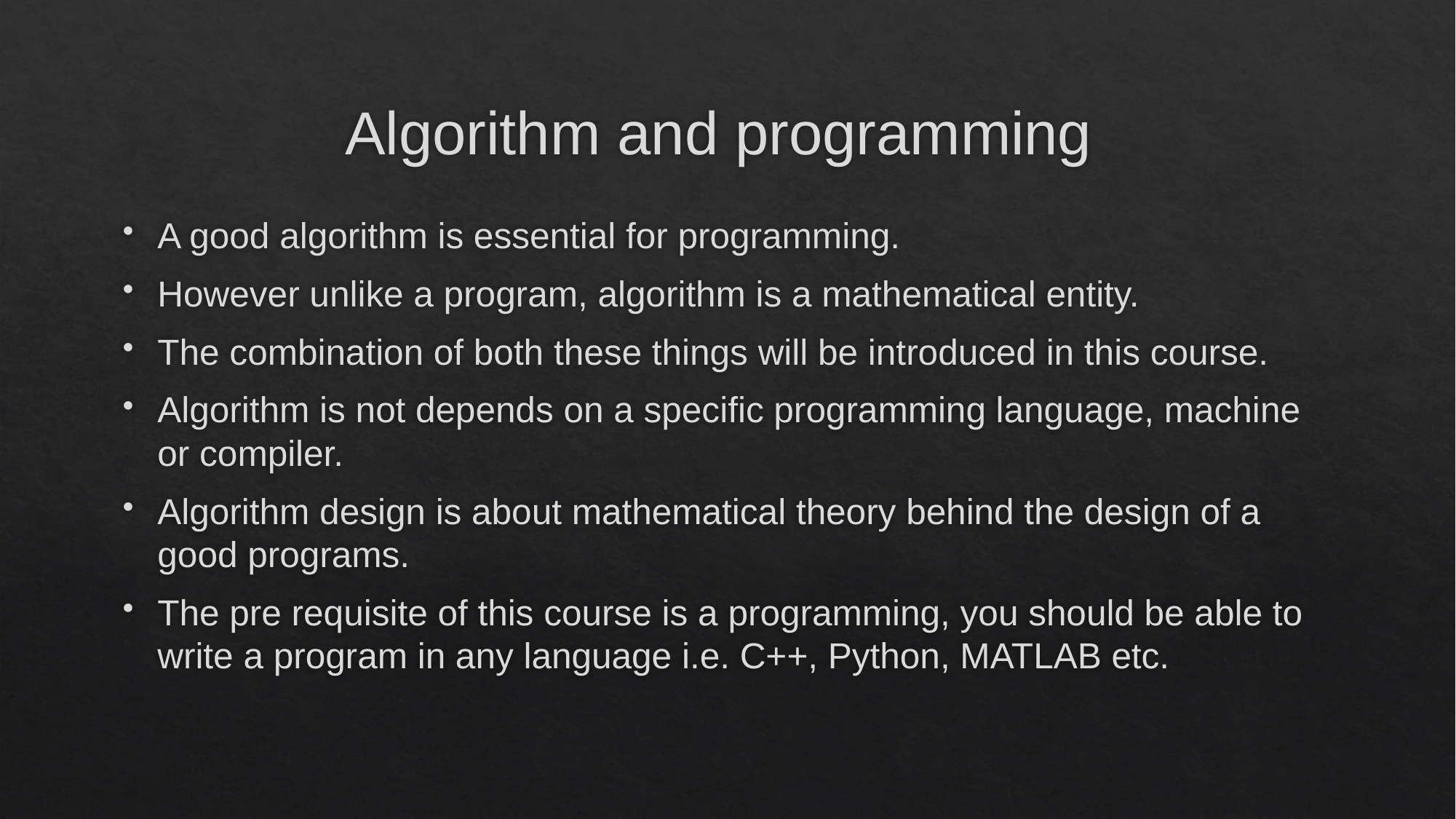

# Algorithm and programming
A good algorithm is essential for programming.
However unlike a program, algorithm is a mathematical entity.
The combination of both these things will be introduced in this course.
Algorithm is not depends on a specific programming language, machine or compiler.
Algorithm design is about mathematical theory behind the design of a good programs.
The pre requisite of this course is a programming, you should be able to write a program in any language i.e. C++, Python, MATLAB etc.